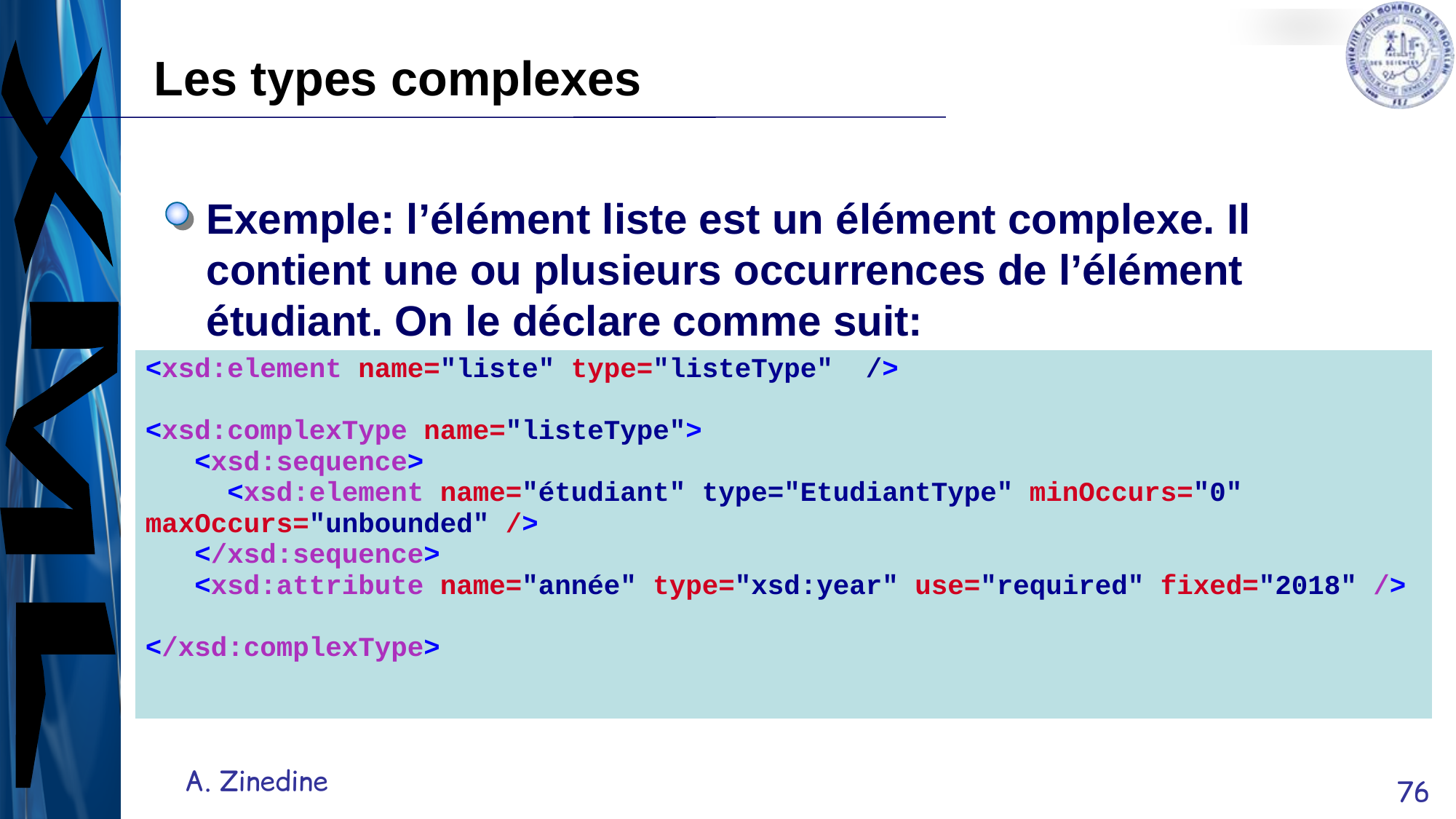

# Les types complexes
Exemple: l’élément liste est un élément complexe. Il contient une ou plusieurs occurrences de l’élément étudiant. On le déclare comme suit:

| <xsd:element name="liste" type="listeType"  /> <xsd:complexType name="listeType"> <xsd:sequence> <xsd:element name="étudiant" type="EtudiantType" minOccurs="0" maxOccurs="unbounded" /> </xsd:sequence> <xsd:attribute name="année" type="xsd:year" use="required" fixed="2018" /> </xsd:complexType> |
| --- |